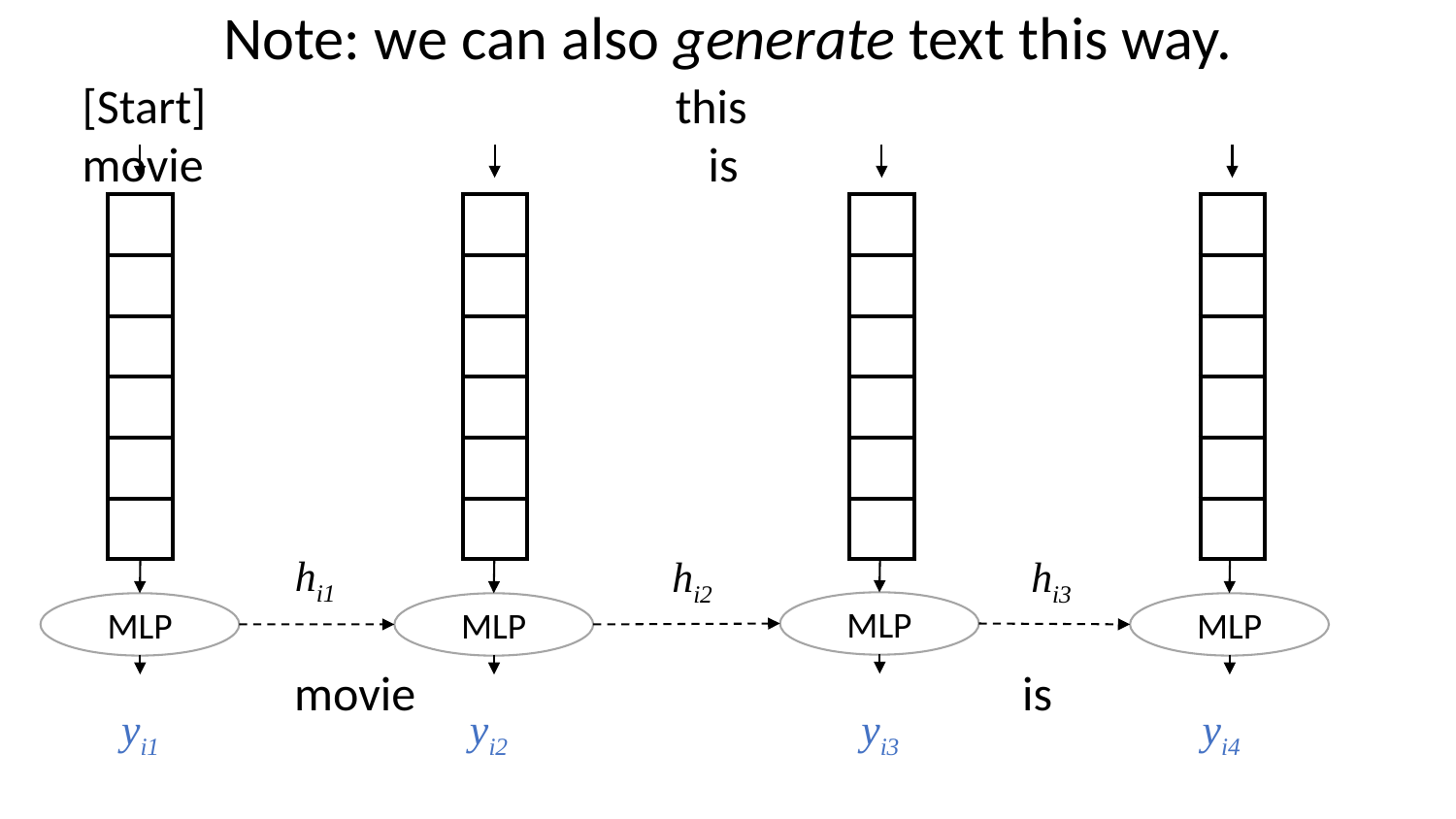

# Note: we can also generate text this way.
[Start]  			 this 				 movie 				    is
|  |
| --- |
|  |
|  |
|  |
|  |
|  |
|  |
| --- |
|  |
|  |
|  |
|  |
|  |
|  |
| --- |
|  |
|  |
|  |
|  |
|  |
|  |
| --- |
|  |
|  |
|  |
|  |
|  |
hi1
hi2
hi3
MLP
MLP
MLP
MLP
this 			   movie 	  			   is 			   horrible
yi1
yi2
yi4
yi3